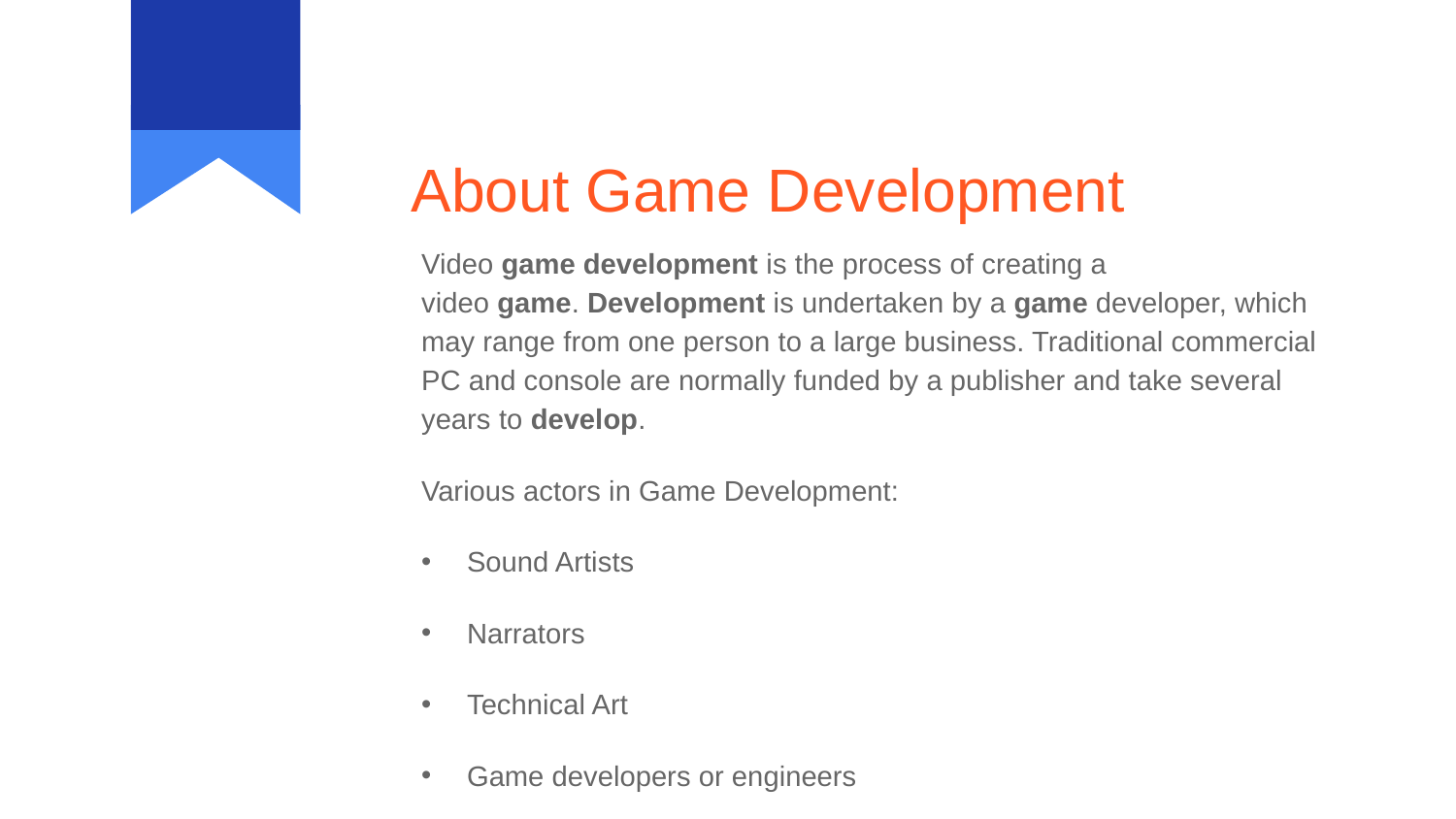

# About Game Development

Video game development is the process of creating a video game. Development is undertaken by a game developer, which may range from one person to a large business. Traditional commercial PC and console are normally funded by a publisher and take several years to develop.
Various actors in Game Development:
Sound Artists
Narrators
Technical Art
Game developers or engineers